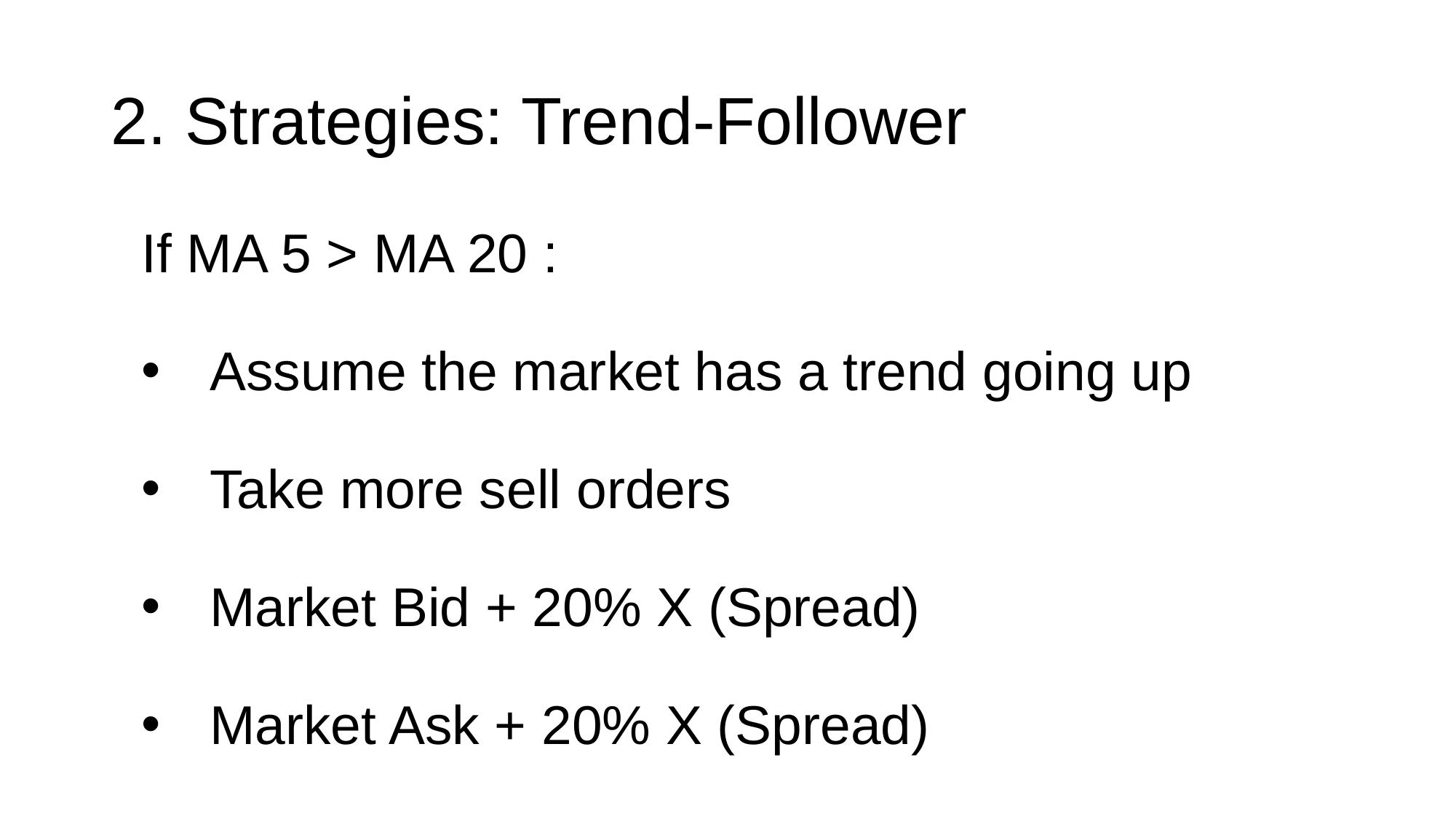

# 2. Strategies: Trend-Follower

If MA 5 > MA 20 :

Assume the market has a trend going up

Take more sell orders

Market Bid + 20% X (Spread)

Market Ask + 20% X (Spread)